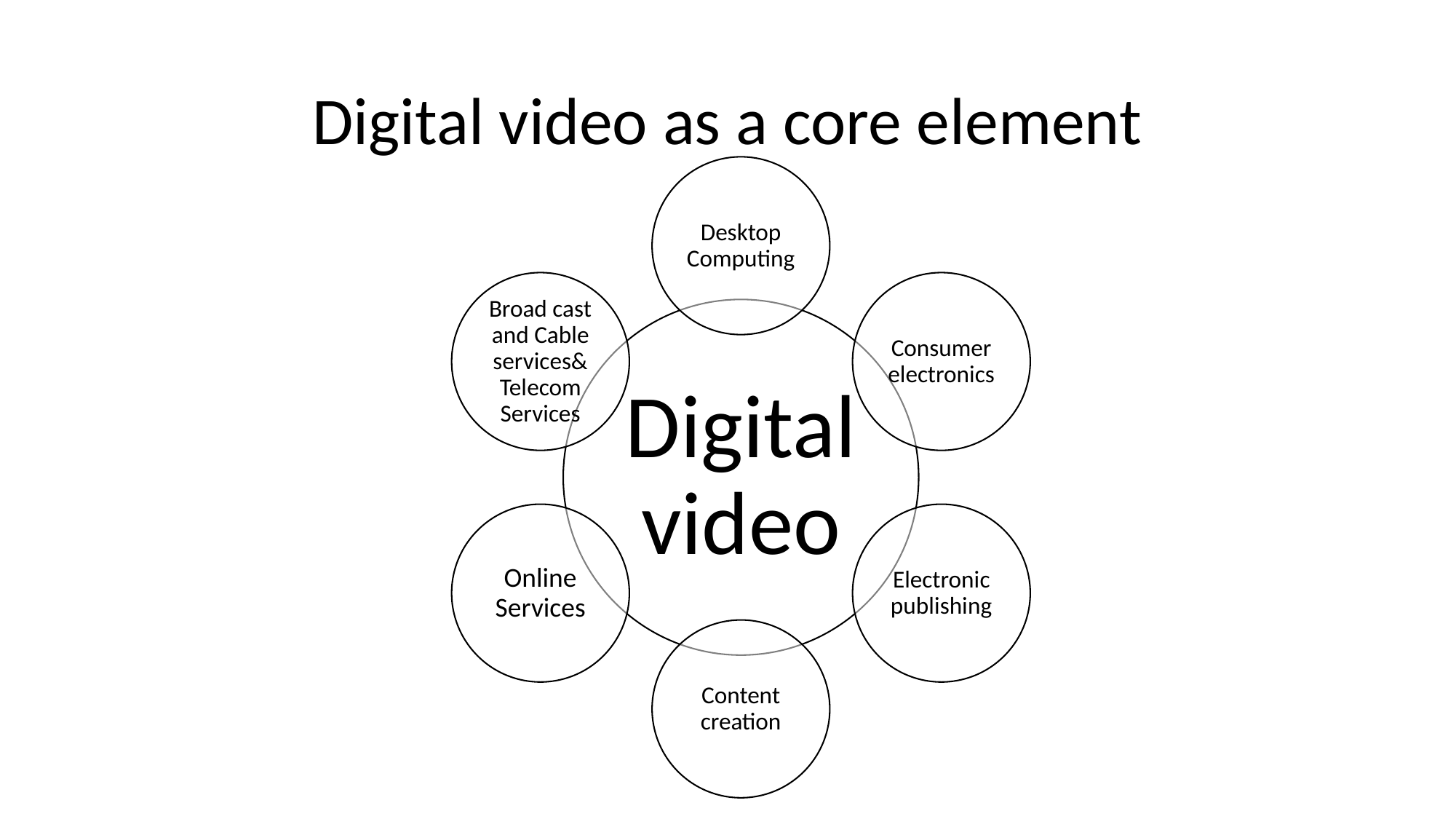

# Digital video as a core element
Digital video
Desktop Computing
Consumer electronics
Electronic publishing
Content creation
Online Services
Broad cast and Cable services& Telecom Services